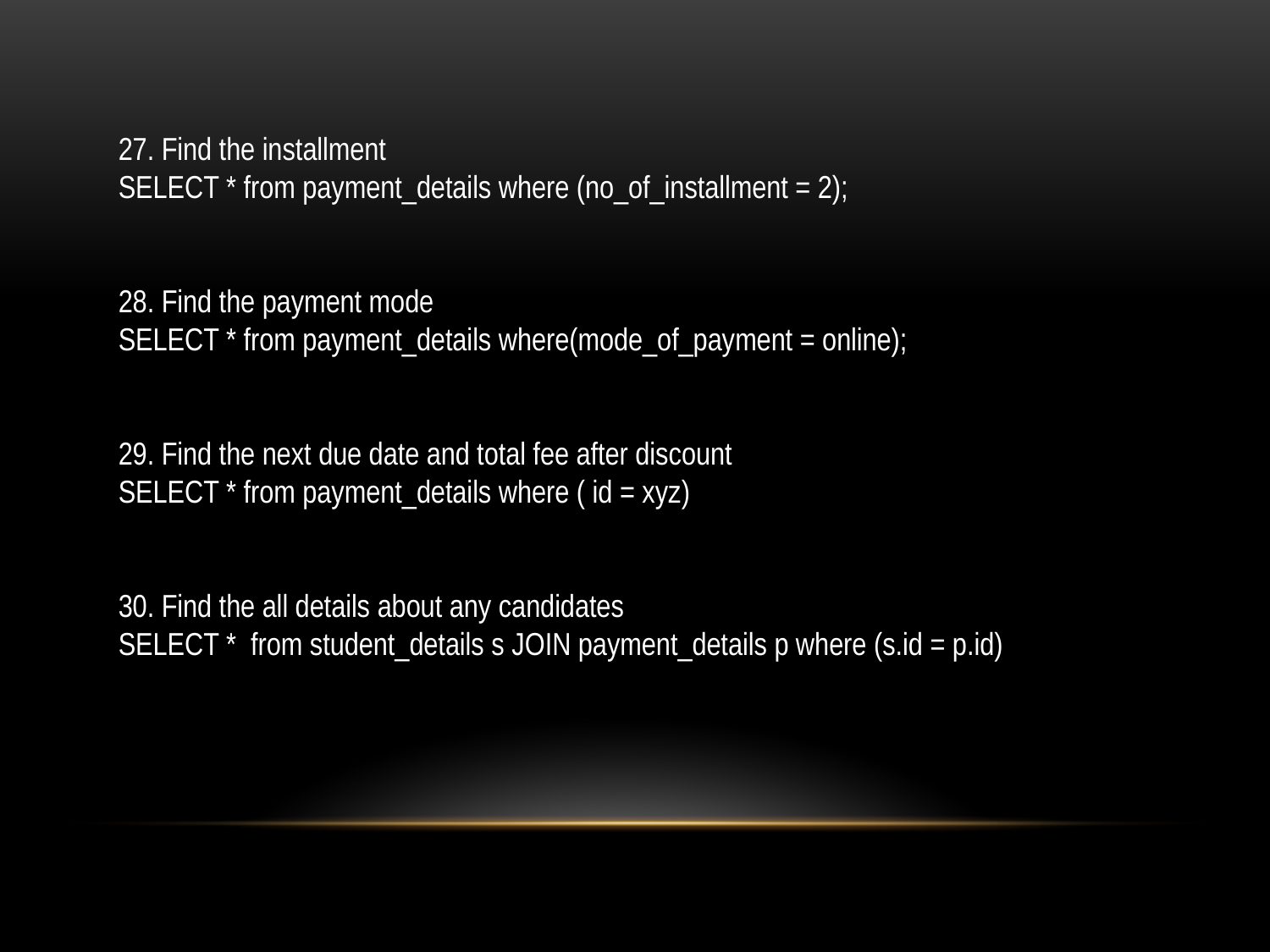

27. Find the installment
SELECT * from payment_details where (no_of_installment = 2);

28. Find the payment mode
SELECT * from payment_details where(mode_of_payment = online);

29. Find the next due date and total fee after discount
SELECT * from payment_details where ( id = xyz)

30. Find the all details about any candidates
SELECT *  from student_details s JOIN payment_details p where (s.id = p.id)